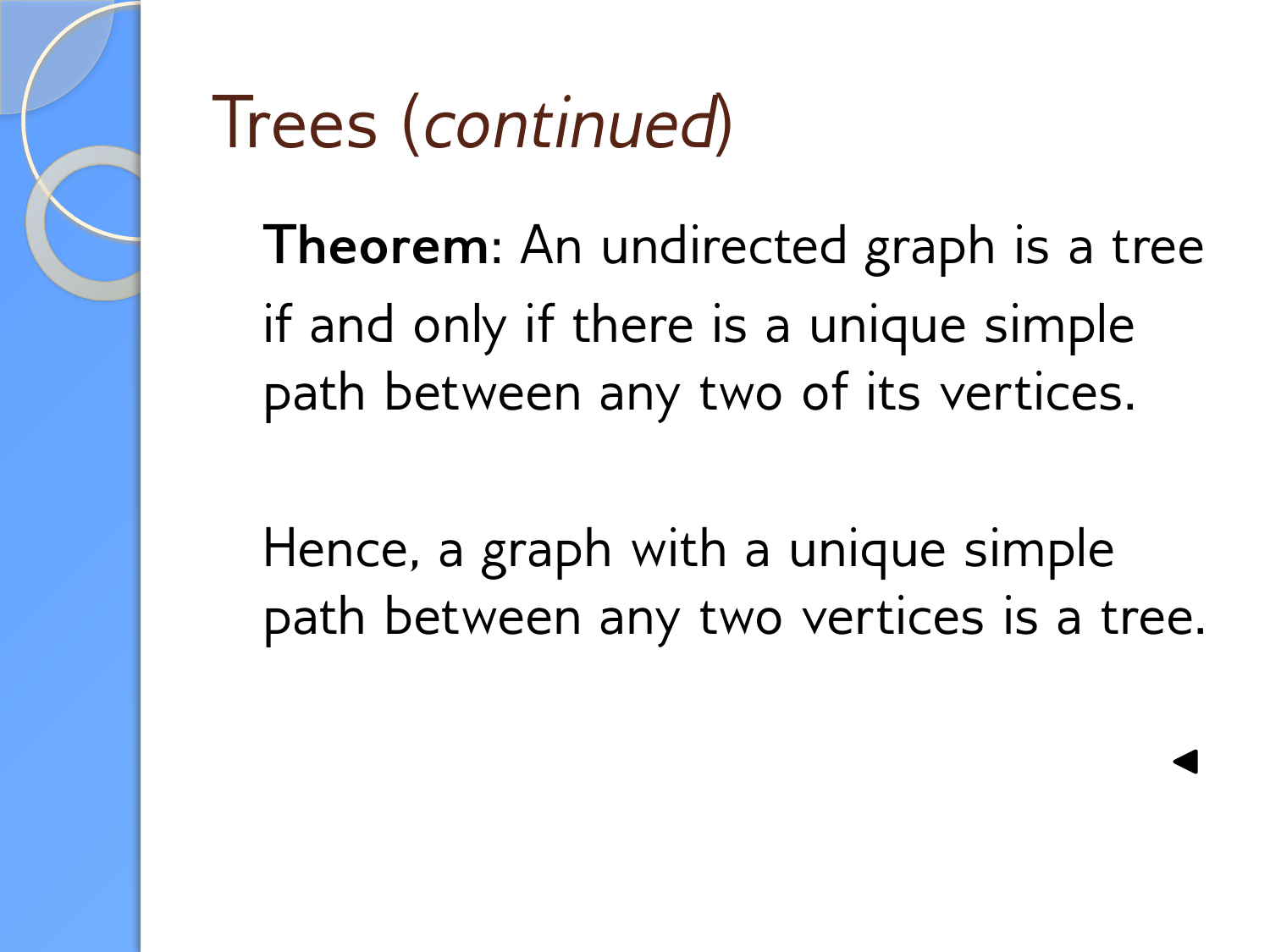

# Trees (continued)
Theorem: An undirected graph is a tree
if and only if there is a unique simple path between any two of its vertices.

Hence, a graph with a unique simple path between any two vertices is a tree.